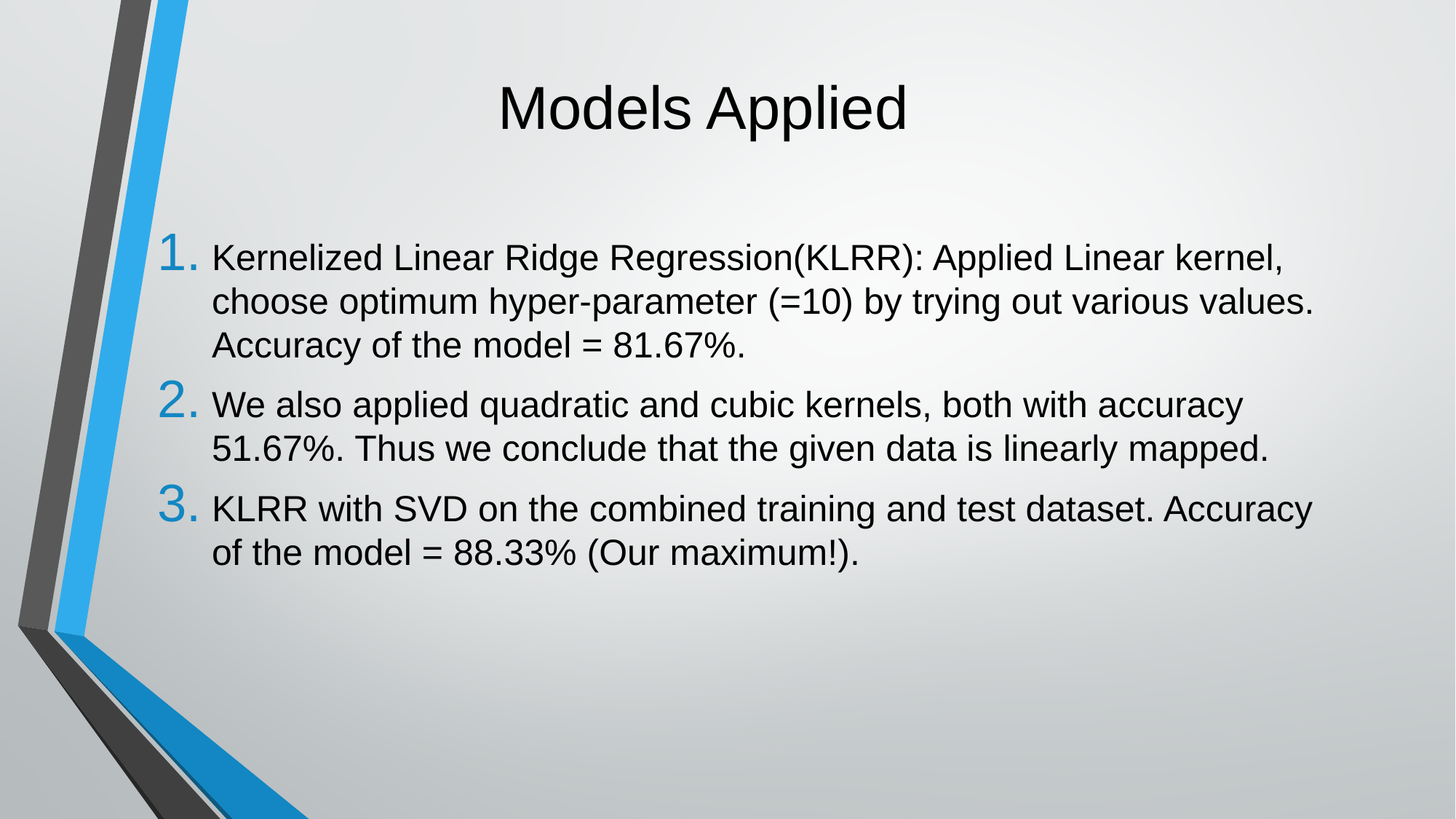

# Models Applied
Kernelized Linear Ridge Regression(KLRR): Applied Linear kernel, choose optimum hyper-parameter (=10) by trying out various values. Accuracy of the model = 81.67%.
We also applied quadratic and cubic kernels, both with accuracy 51.67%. Thus we conclude that the given data is linearly mapped.
KLRR with SVD on the combined training and test dataset. Accuracy of the model = 88.33% (Our maximum!).